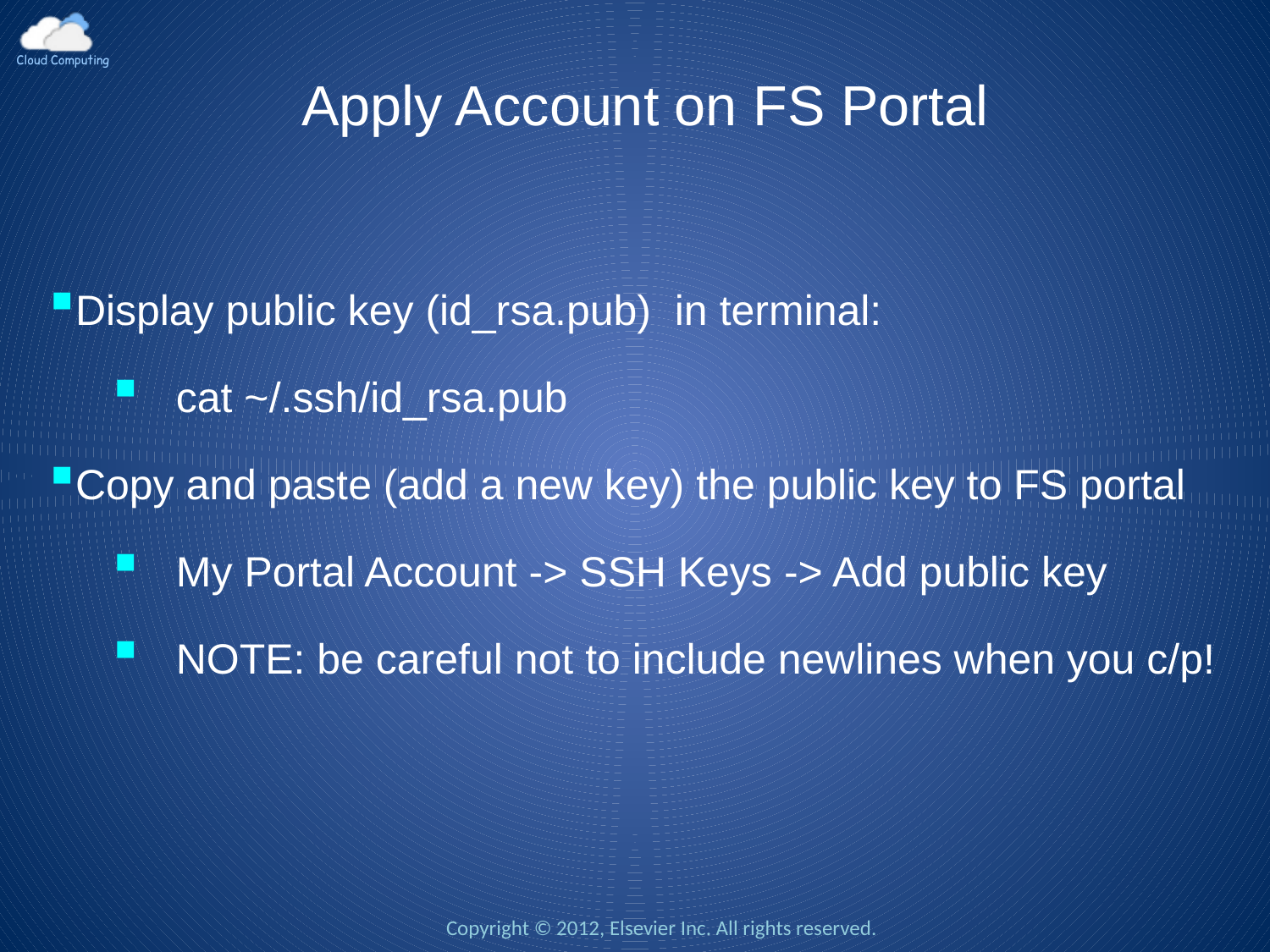

Apply Account on FS Portal
Display public key (id_rsa.pub)  in terminal:
cat ~/.ssh/id_rsa.pub
Copy and paste (add a new key) the public key to FS portal
My Portal Account -> SSH Keys -> Add public key
NOTE: be careful not to include newlines when you c/p!